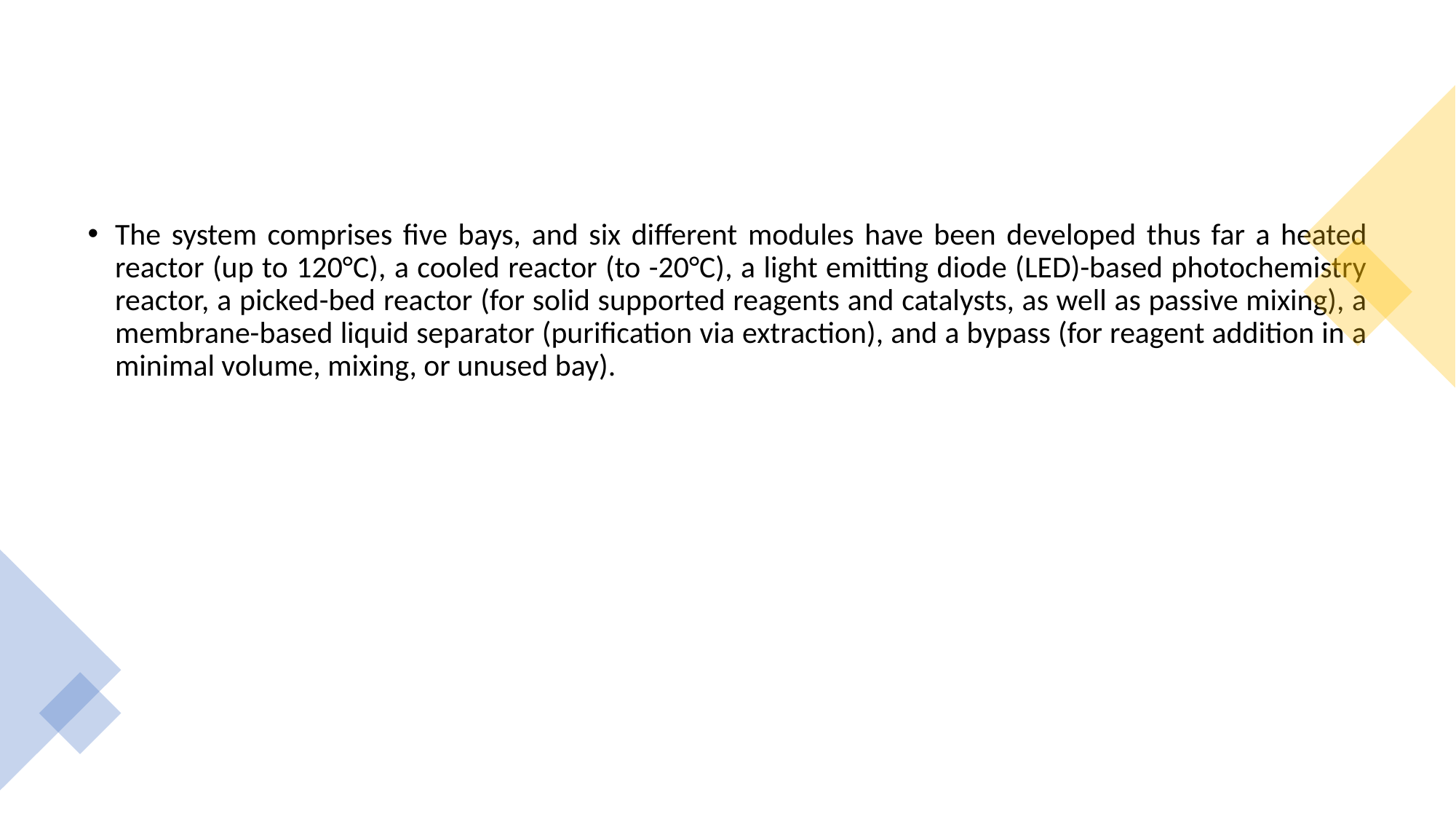

#

The system comprises five bays, and six different modules have been developed thus far a heated reactor (up to 120°C), a cooled reactor (to -20°C), a light emitting diode (LED)-based photochemistry reactor, a picked-bed reactor (for solid supported reagents and catalysts, as well as passive mixing), a membrane-based liquid separator (purification via extraction), and a bypass (for reagent addition in a minimal volume, mixing, or unused bay).